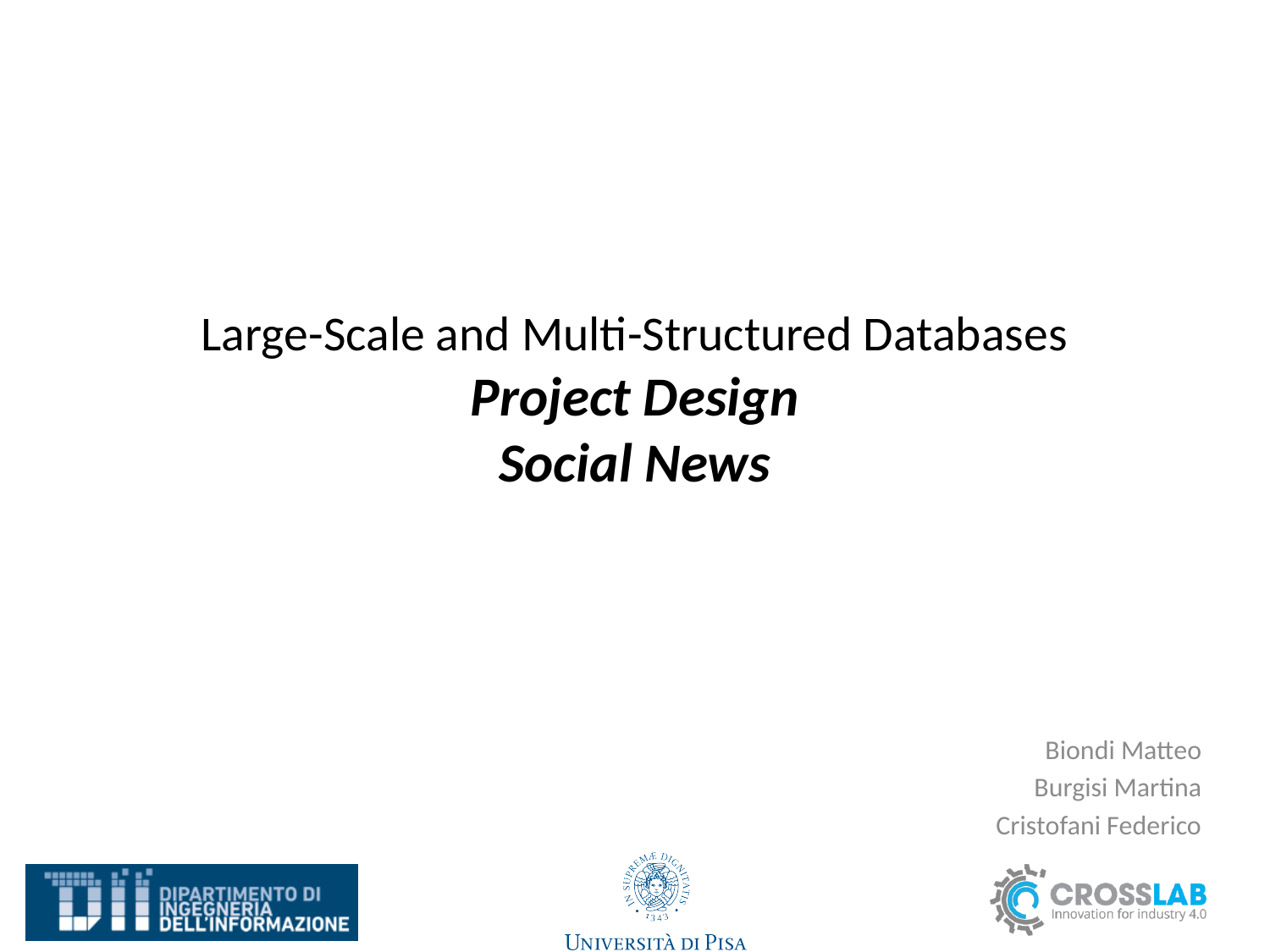

# Large-Scale and Multi-Structured Databases Project Design Social News
Biondi Matteo
Burgisi Martina
Cristofani Federico